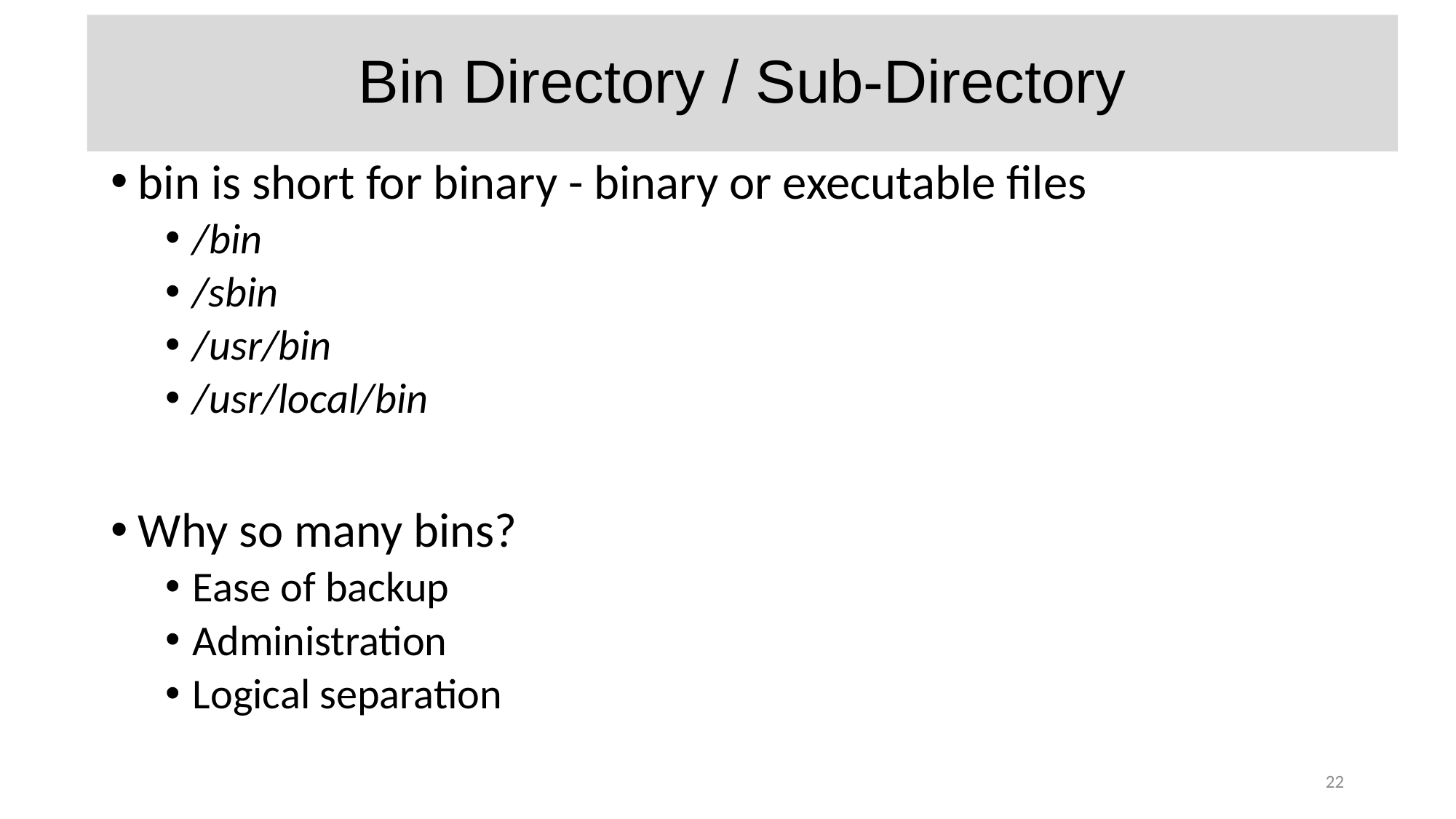

Bin Directory / Sub-Directory
bin is short for binary - binary or executable files
/bin
/sbin
/usr/bin
/usr/local/bin

Why so many bins?
Ease of backup
Administration
Logical separation
22